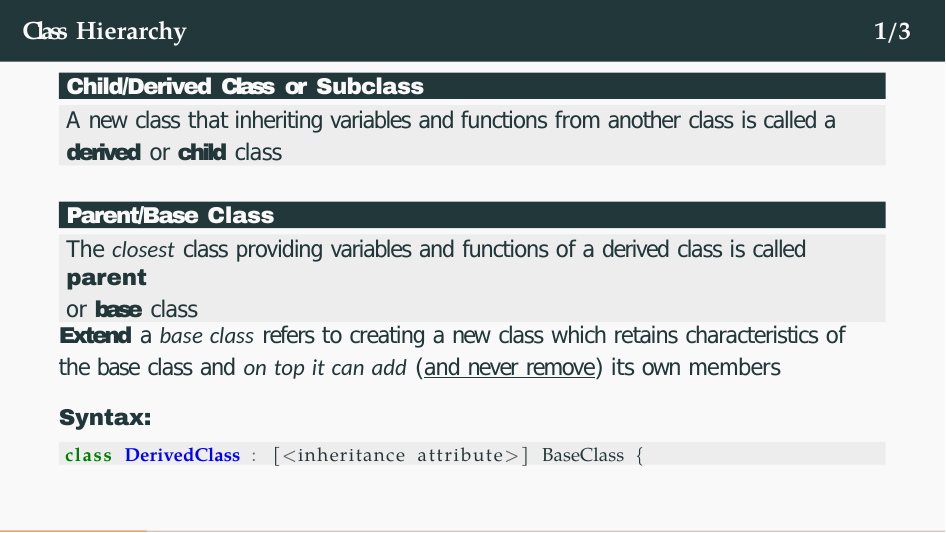

# Class Hierarchy	1/3
Child/Derived Class or Subclass
A new class that inheriting variables and functions from another class is called a
derived or child class
Parent/Base Class
The closest class providing variables and functions of a derived class is called parent
or base class
Extend a base class refers to creating a new class which retains characteristics of the base class and on top it can add (and never remove) its own members
Syntax:
class DerivedClass : [<inheritance attribute>] BaseClass {